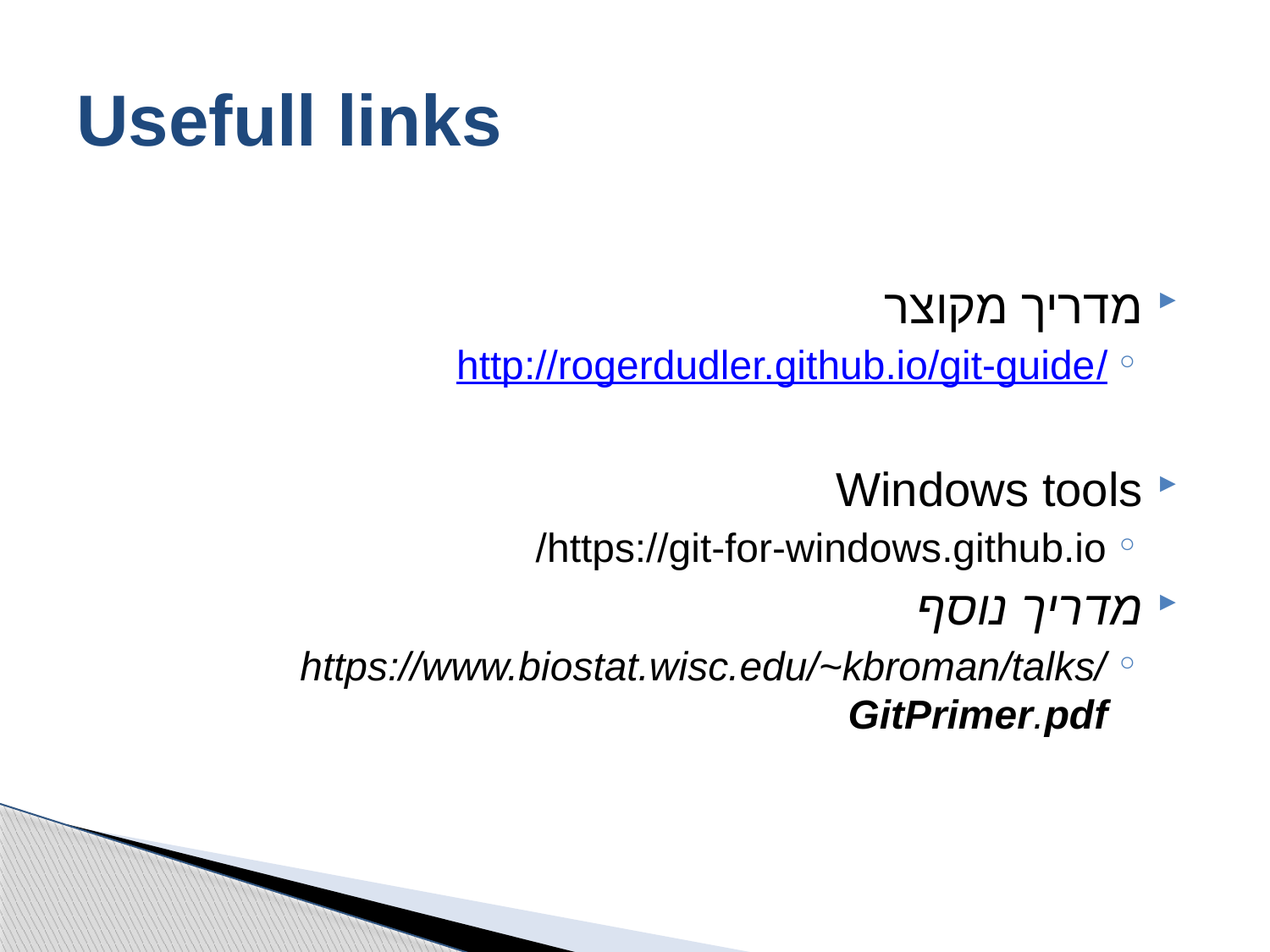

# Usefull links

מדריך מקוצר
http://rogerdudler.github.io/git-guide/

Windows tools
https://git-for-windows.github.io/
מדריך נוסף
https://www.biostat.wisc.edu/~kbroman/talks/GitPrimer.pdf